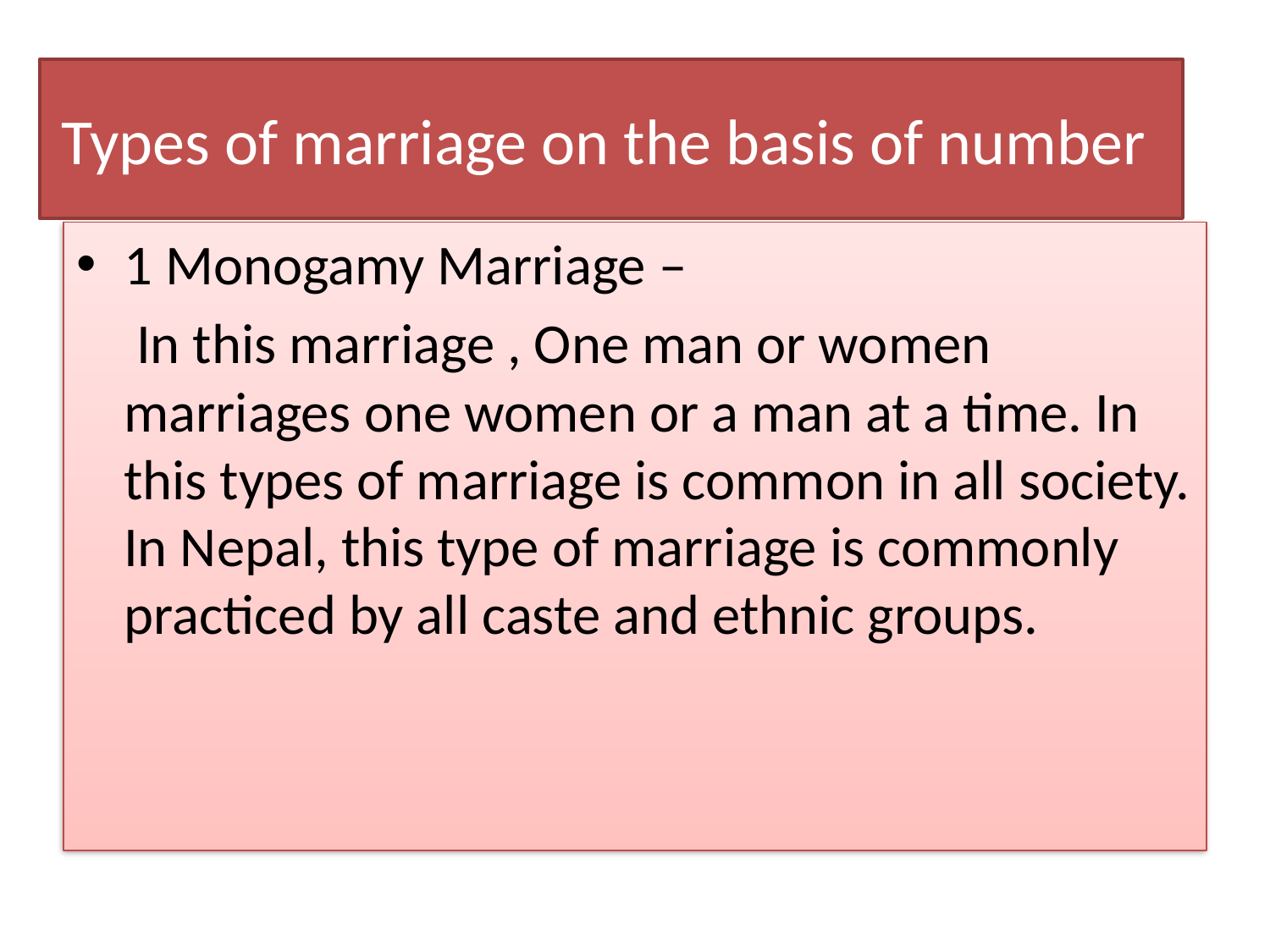

# Types of marriage on the basis of number
1 Monogamy Marriage –
	 In this marriage , One man or women marriages one women or a man at a time. In this types of marriage is common in all society. In Nepal, this type of marriage is commonly practiced by all caste and ethnic groups.